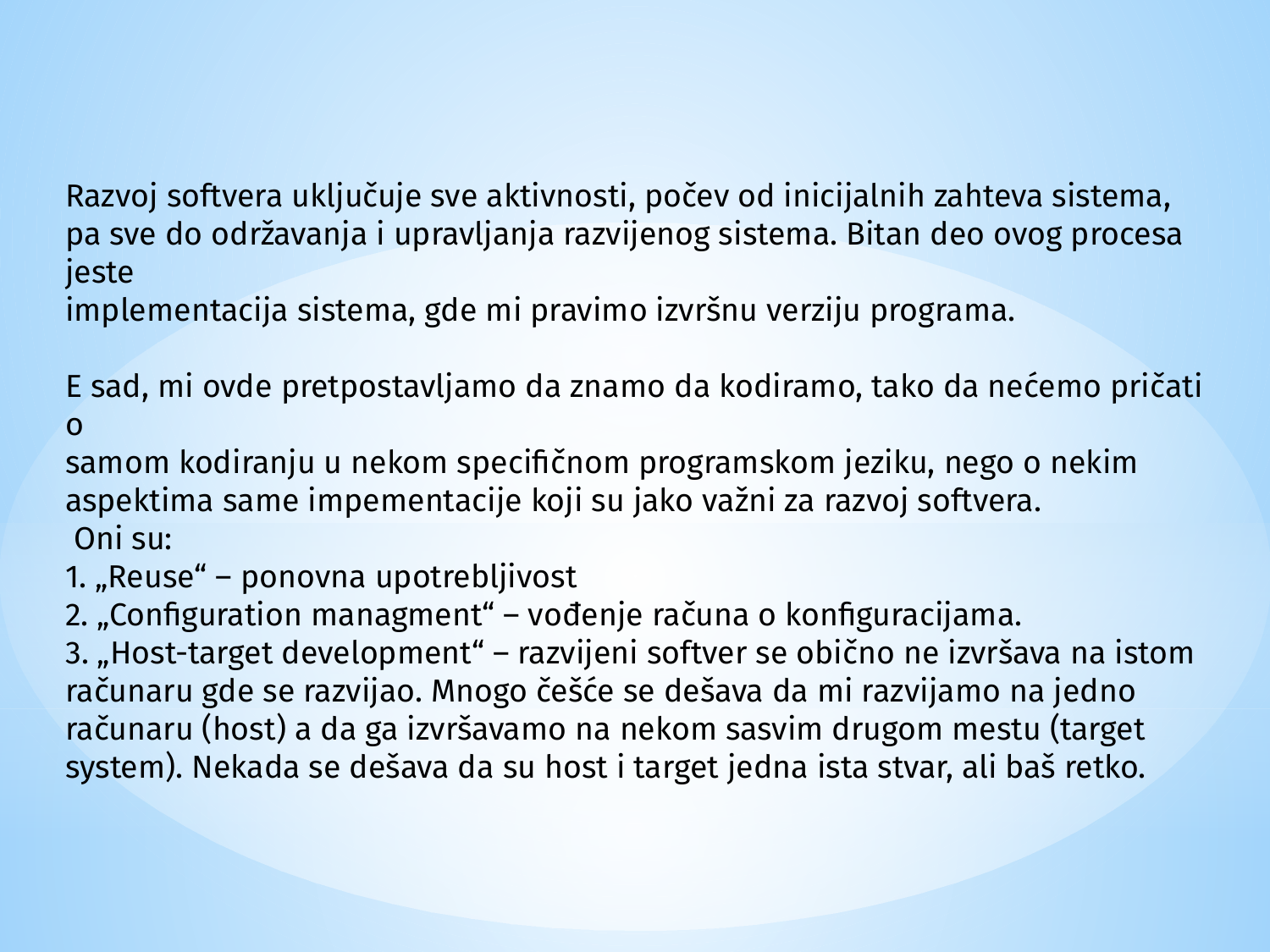

Razvoj softvera uključuje sve aktivnosti, počev od inicijalnih zahteva sistema, pa sve do održavanja i upravljanja razvijenog sistema. Bitan deo ovog procesa jeste
implementacija sistema, gde mi pravimo izvršnu verziju programa.

E sad, mi ovde pretpostavljamo da znamo da kodiramo, tako da nećemo pričati o
samom kodiranju u nekom specifičnom programskom jeziku, nego o nekim aspektima same impementacije koji su jako važni za razvoj softvera.
 Oni su:
1. „Reuse“ – ponovna upotrebljivost
2. „Configuration managment“ – vođenje računa o konfiguracijama.
3. „Host-target development“ – razvijeni softver se obično ne izvršava na istom
računaru gde se razvijao. Mnogo češće se dešava da mi razvijamo na jedno
računaru (host) a da ga izvršavamo na nekom sasvim drugom mestu (target system). Nekada se dešava da su host i target jedna ista stvar, ali baš retko.